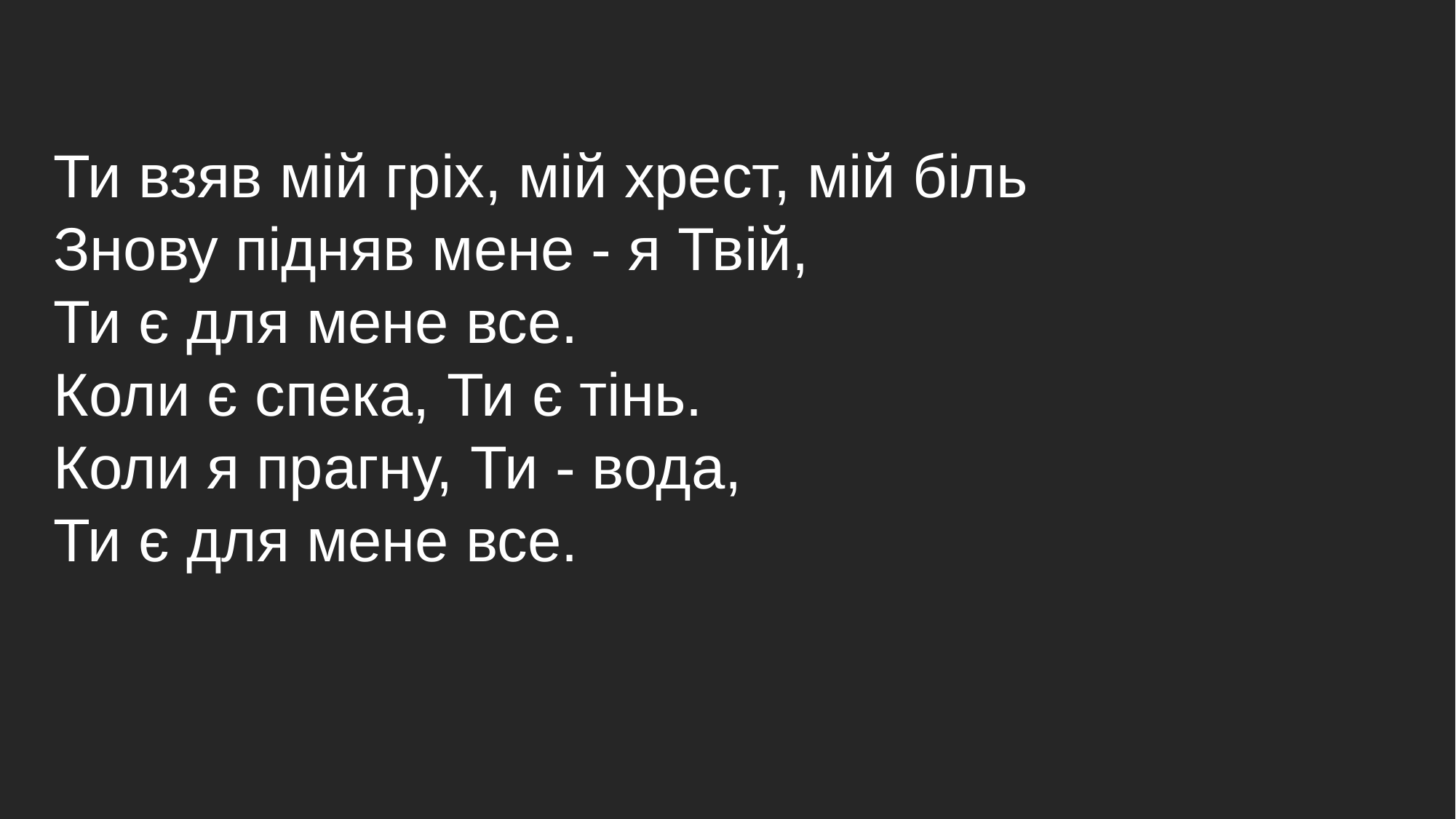

# Ти взяв мій гріх, мій хрест, мій біль Знову підняв мене - я Твій, Ти є для мене все. Коли є спека, Ти є тінь. Коли я прагну, Ти - вода, Ти є для мене все.